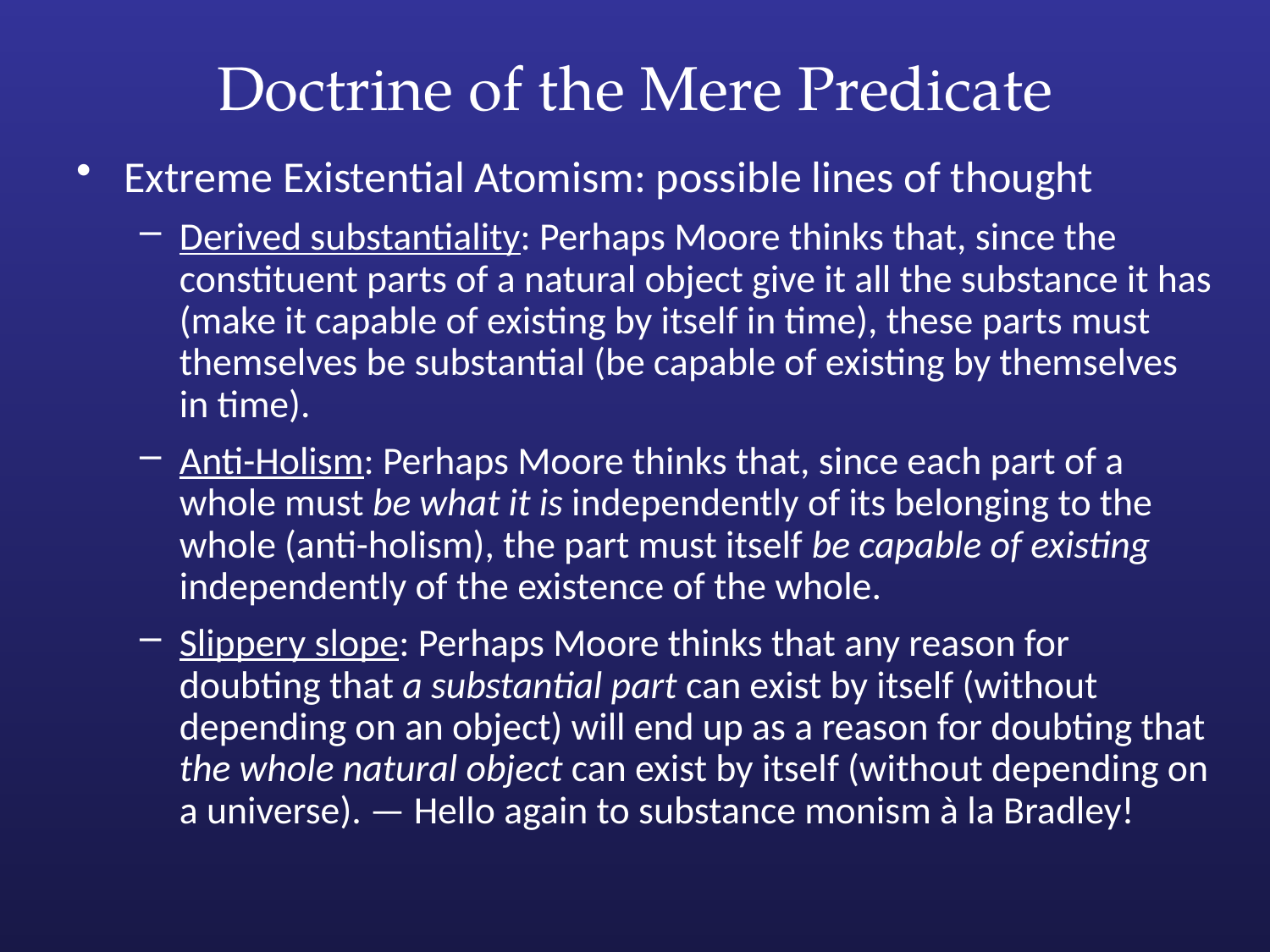

# Doctrine of the Mere Predicate
Extreme Existential Atomism: possible lines of thought
Derived substantiality: Perhaps Moore thinks that, since the constituent parts of a natural object give it all the substance it has (make it capable of existing by itself in time), these parts must themselves be substantial (be capable of existing by themselves in time).
Anti-Holism: Perhaps Moore thinks that, since each part of a whole must be what it is independently of its belonging to the whole (anti-holism), the part must itself be capable of existing independently of the existence of the whole.
Slippery slope: Perhaps Moore thinks that any reason for doubting that a substantial part can exist by itself (without depending on an object) will end up as a reason for doubting that the whole natural object can exist by itself (without depending on a universe). — Hello again to substance monism à la Bradley!